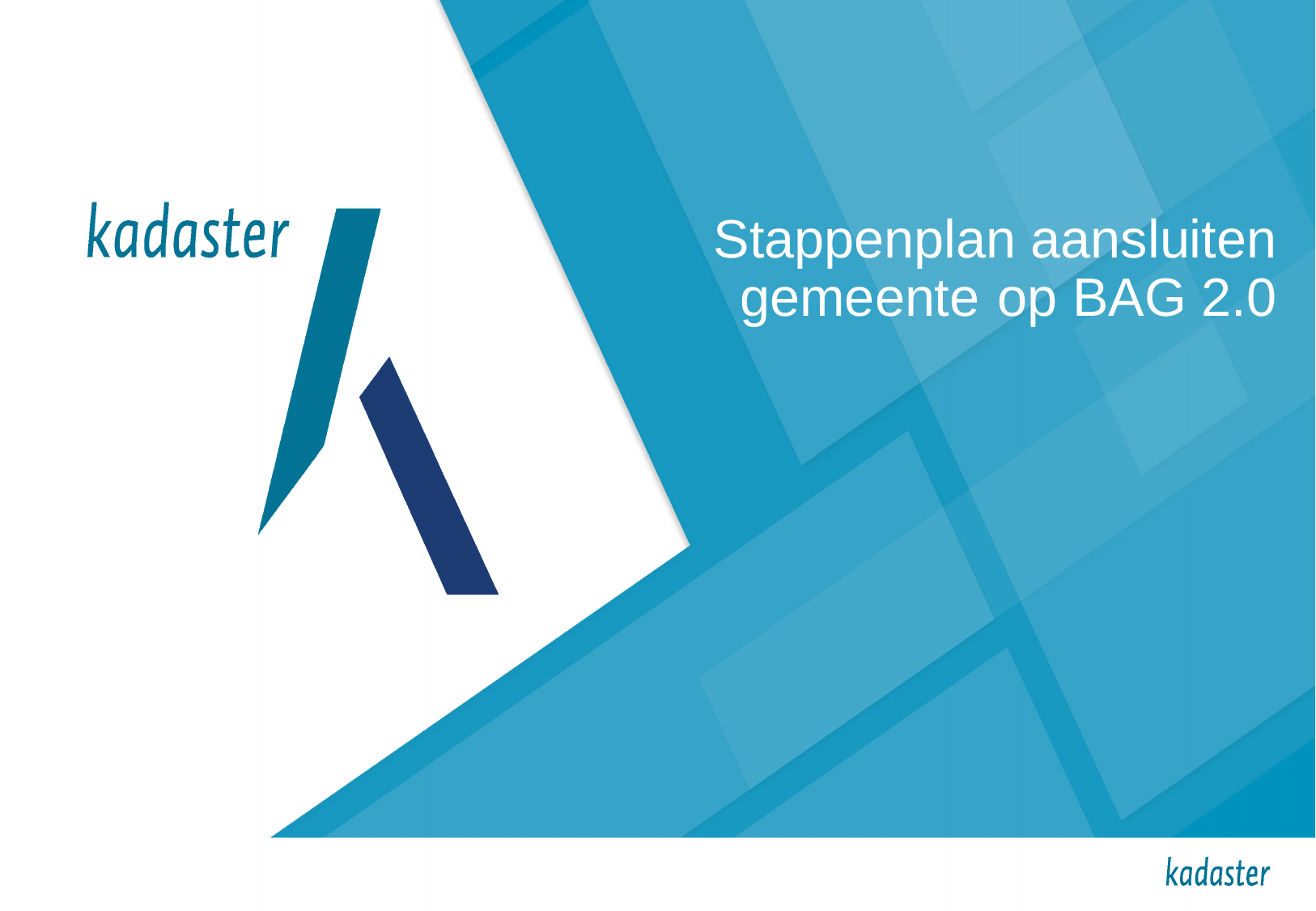

# Stappenplan aansluiten gemeente	 op BAG 2.0